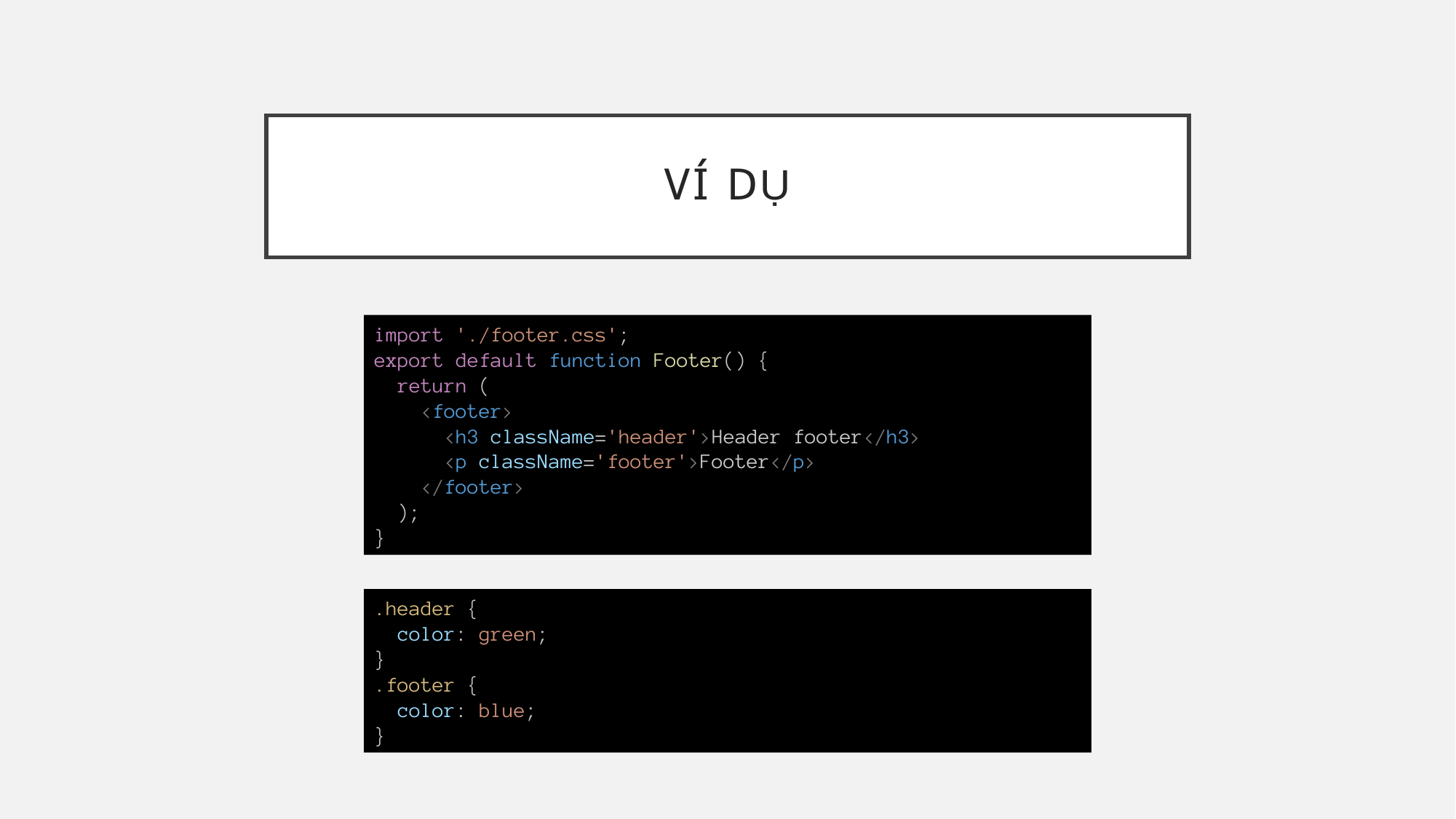

# Ví dụ

import './footer.css';
export default function Footer() {
  return (
    <footer>
      <h3 className='header'>Header footer</h3>
      <p className='footer'>Footer</p>
    </footer>
  );
}
.header {
  color: green;
}
.footer {
  color: blue;
}